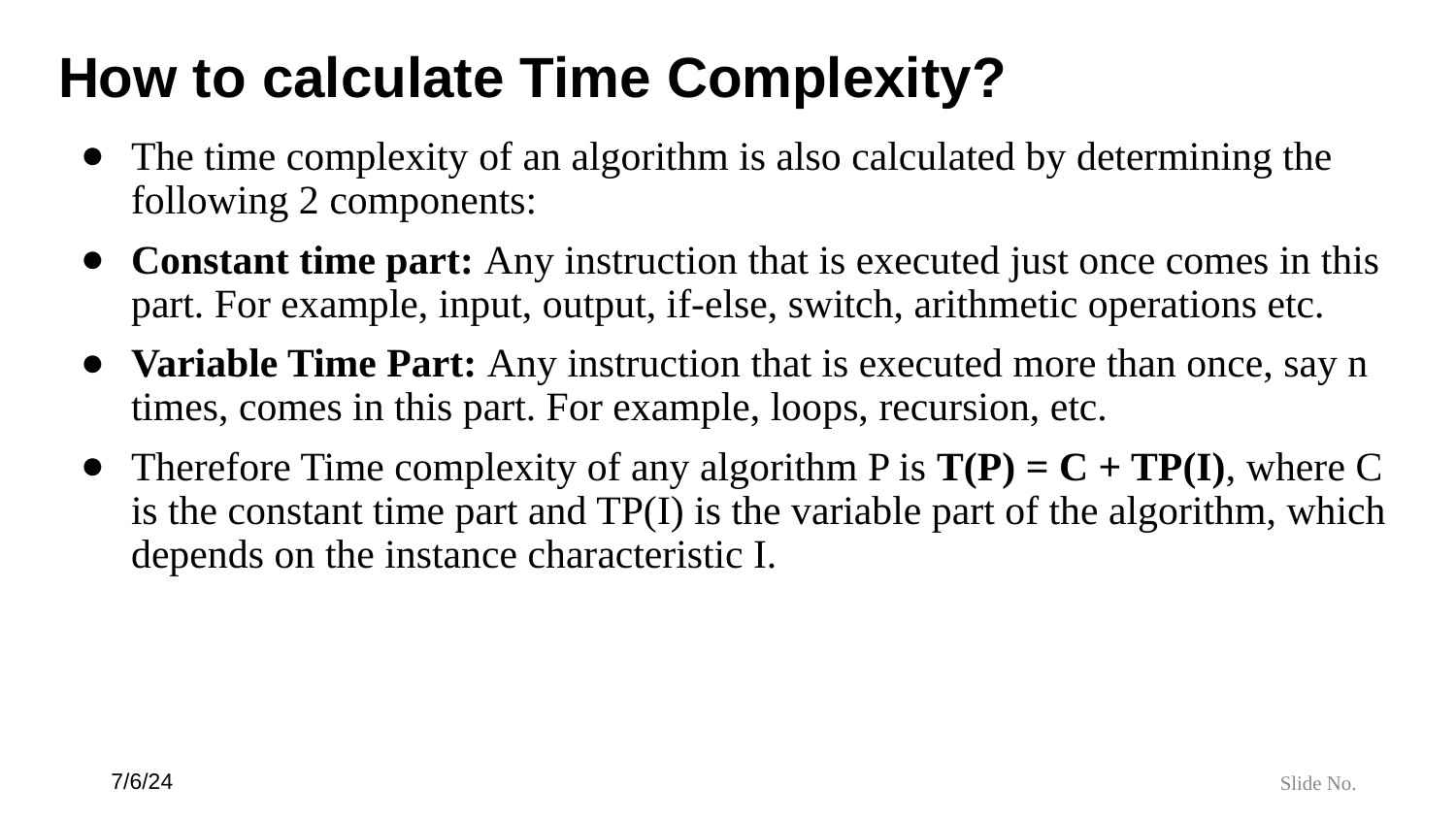

# How to calculate Time Complexity?
The time complexity of an algorithm is also calculated by determining the following 2 components:
Constant time part: Any instruction that is executed just once comes in this part. For example, input, output, if-else, switch, arithmetic operations etc.
Variable Time Part: Any instruction that is executed more than once, say n times, comes in this part. For example, loops, recursion, etc.
Therefore Time complexity of any algorithm P is T(P) = C + TP(I), where C is the constant time part and TP(I) is the variable part of the algorithm, which depends on the instance characteristic I.

7/6/24
Slide No.